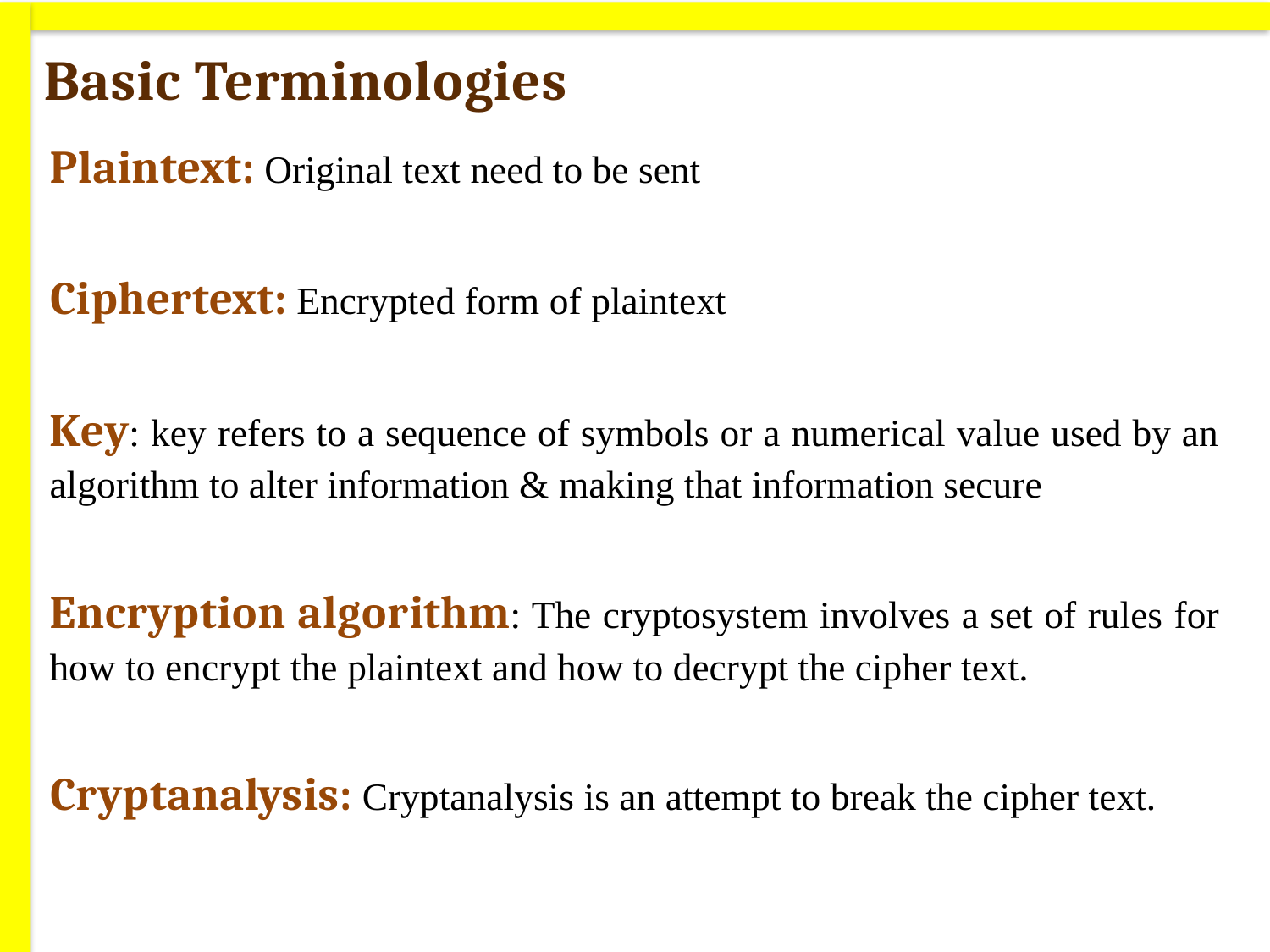

# Basic Terminologies
Plaintext: Original text need to be sent

Ciphertext: Encrypted form of plaintext

Key: key refers to a sequence of symbols or a numerical value used by an algorithm to alter information & making that information secure

Encryption algorithm: The cryptosystem involves a set of rules for how to encrypt the plaintext and how to decrypt the cipher text.

Cryptanalysis: Cryptanalysis is an attempt to break the cipher text.